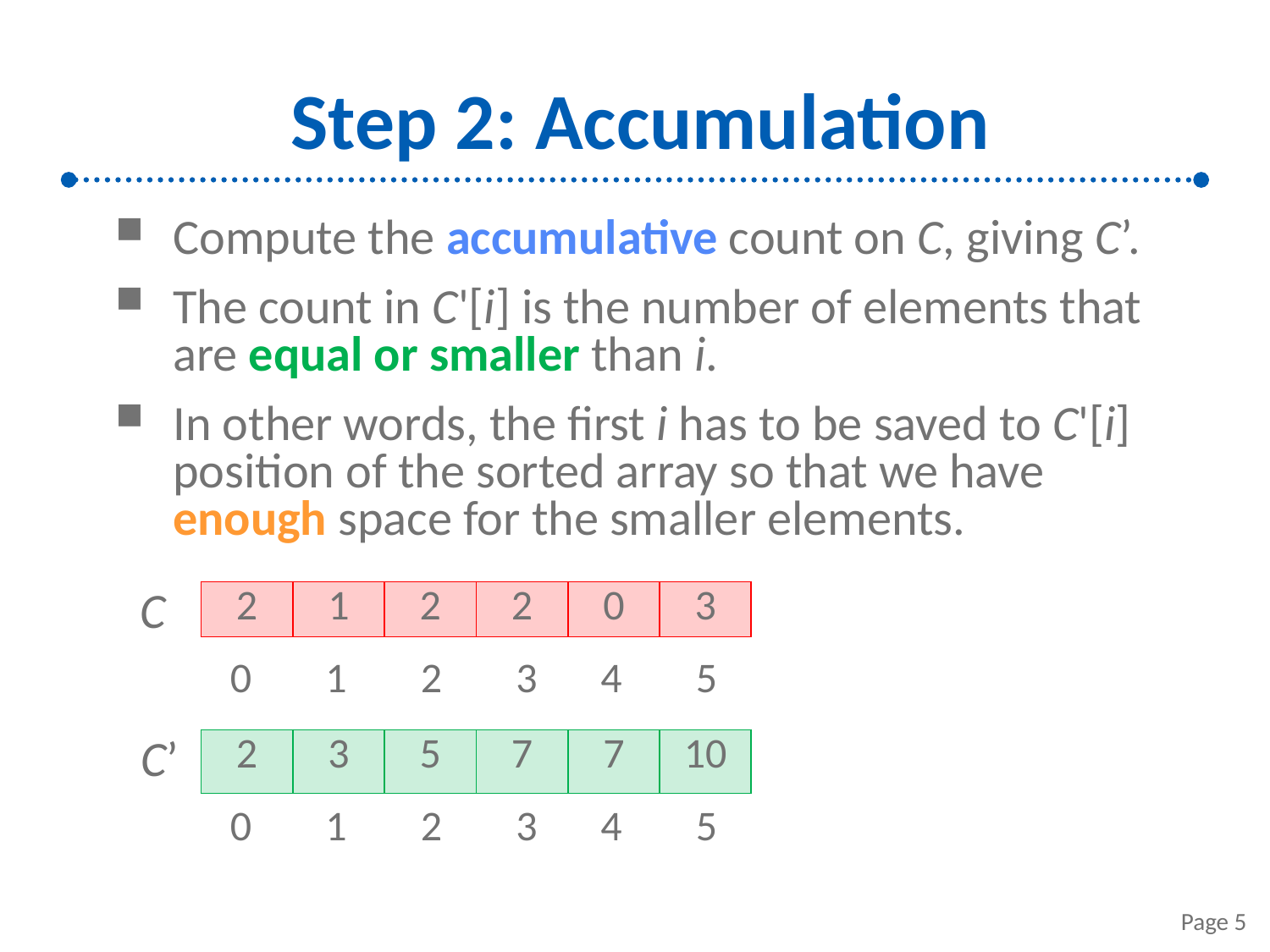

# Step 2: Accumulation
Compute the accumulative count on C, giving C’.
The count in C'[i] is the number of elements that are equal or smaller than i.
In other words, the first i has to be saved to C'[i] position of the sorted array so that we have enough space for the smaller elements.
C
| 2 | 1 | 2 | 2 | 0 | 3 |
| --- | --- | --- | --- | --- | --- |
0
1
2
3
4
5
C’
| 2 | 3 | 5 | 7 | 7 | 10 |
| --- | --- | --- | --- | --- | --- |
0
1
2
3
4
5
Page 5